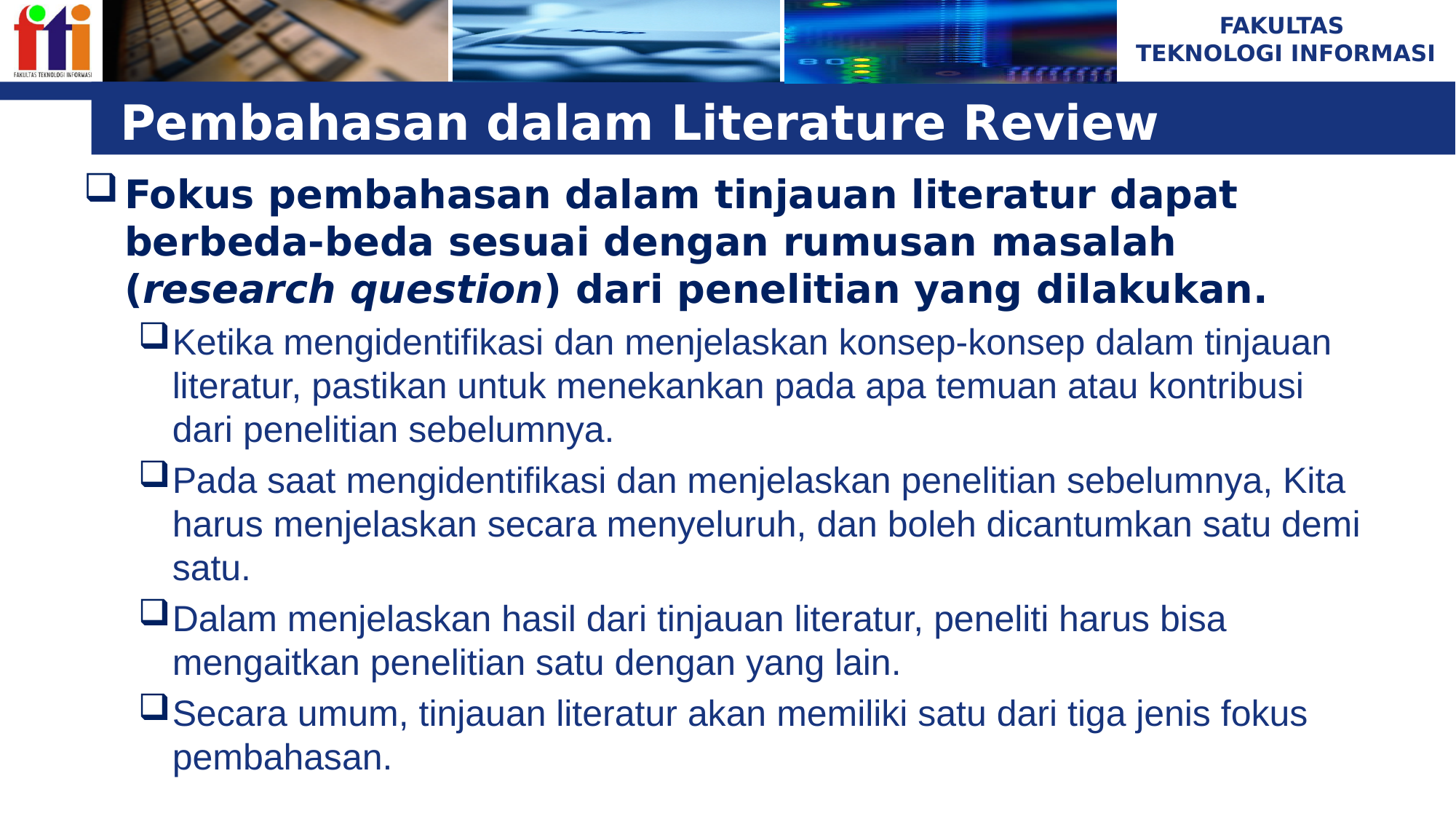

# Pembahasan dalam Literature Review
Fokus pembahasan dalam tinjauan literatur dapat berbeda-beda sesuai dengan rumusan masalah (research question) dari penelitian yang dilakukan.
Ketika mengidentifikasi dan menjelaskan konsep-konsep dalam tinjauan literatur, pastikan untuk menekankan pada apa temuan atau kontribusi dari penelitian sebelumnya.
Pada saat mengidentifikasi dan menjelaskan penelitian sebelumnya, Kita harus menjelaskan secara menyeluruh, dan boleh dicantumkan satu demi satu.
Dalam menjelaskan hasil dari tinjauan literatur, peneliti harus bisa mengaitkan penelitian satu dengan yang lain.
Secara umum, tinjauan literatur akan memiliki satu dari tiga jenis fokus pembahasan.